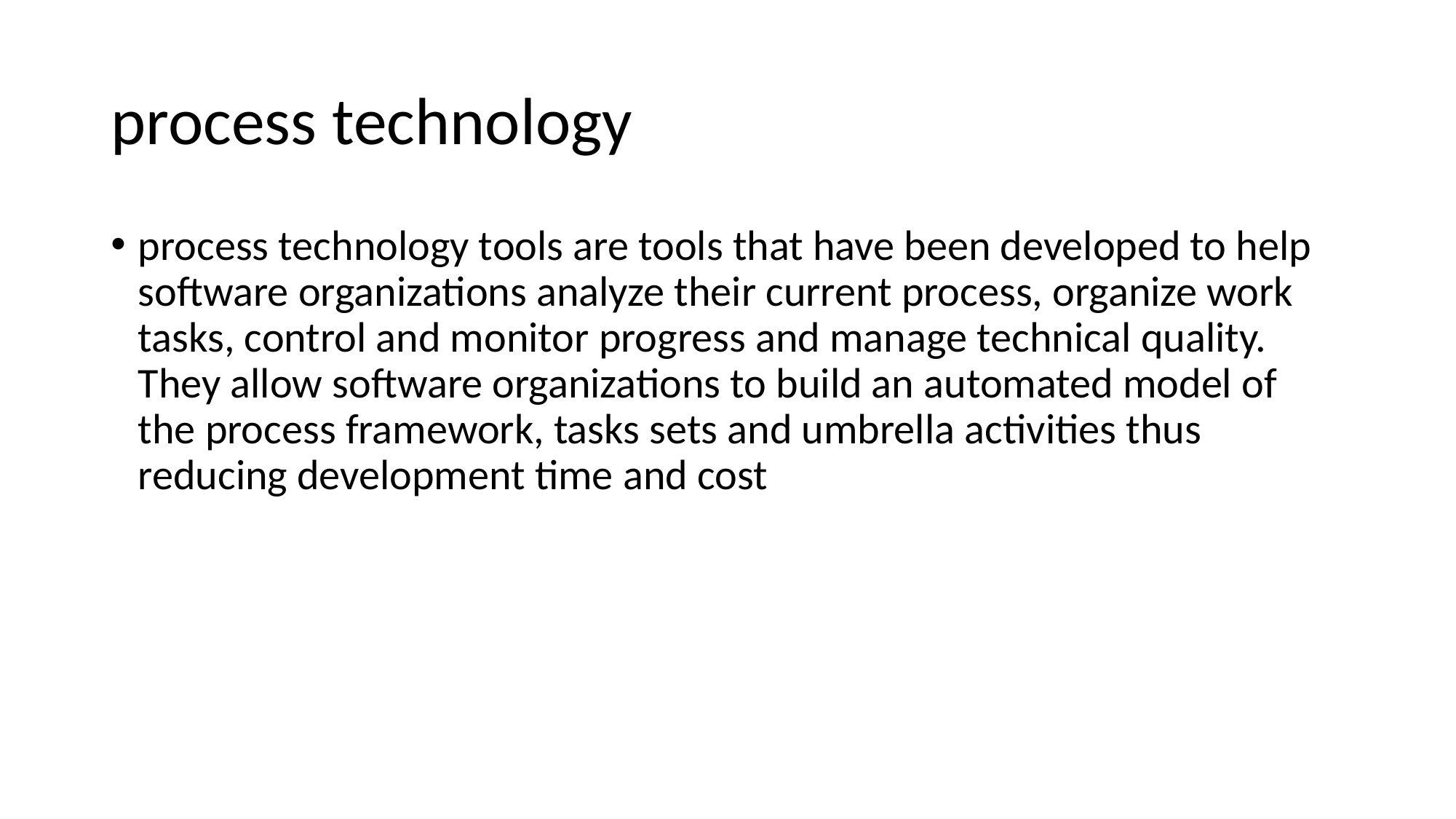

# process technology
process technology tools are tools that have been developed to help software organizations analyze their current process, organize work tasks, control and monitor progress and manage technical quality. They allow software organizations to build an automated model of the process framework, tasks sets and umbrella activities thus reducing development time and cost